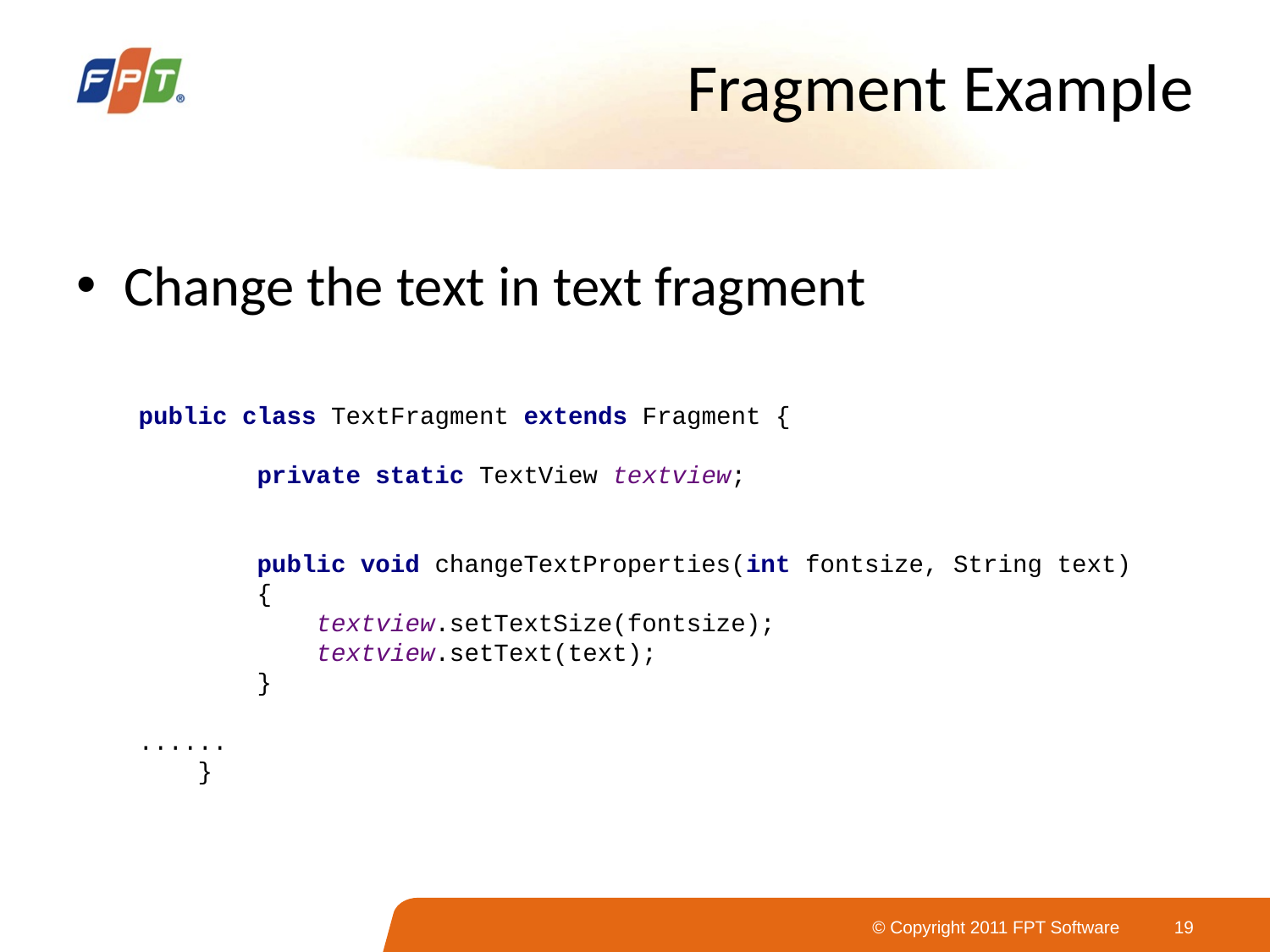

# Fragment Example
Change the text in text fragment
public class TextFragment extends Fragment {
        private static TextView textview;
        public void changeTextProperties(int fontsize, String text)
        {
            textview.setTextSize(fontsize);
            textview.setText(text);
        }
......
    }